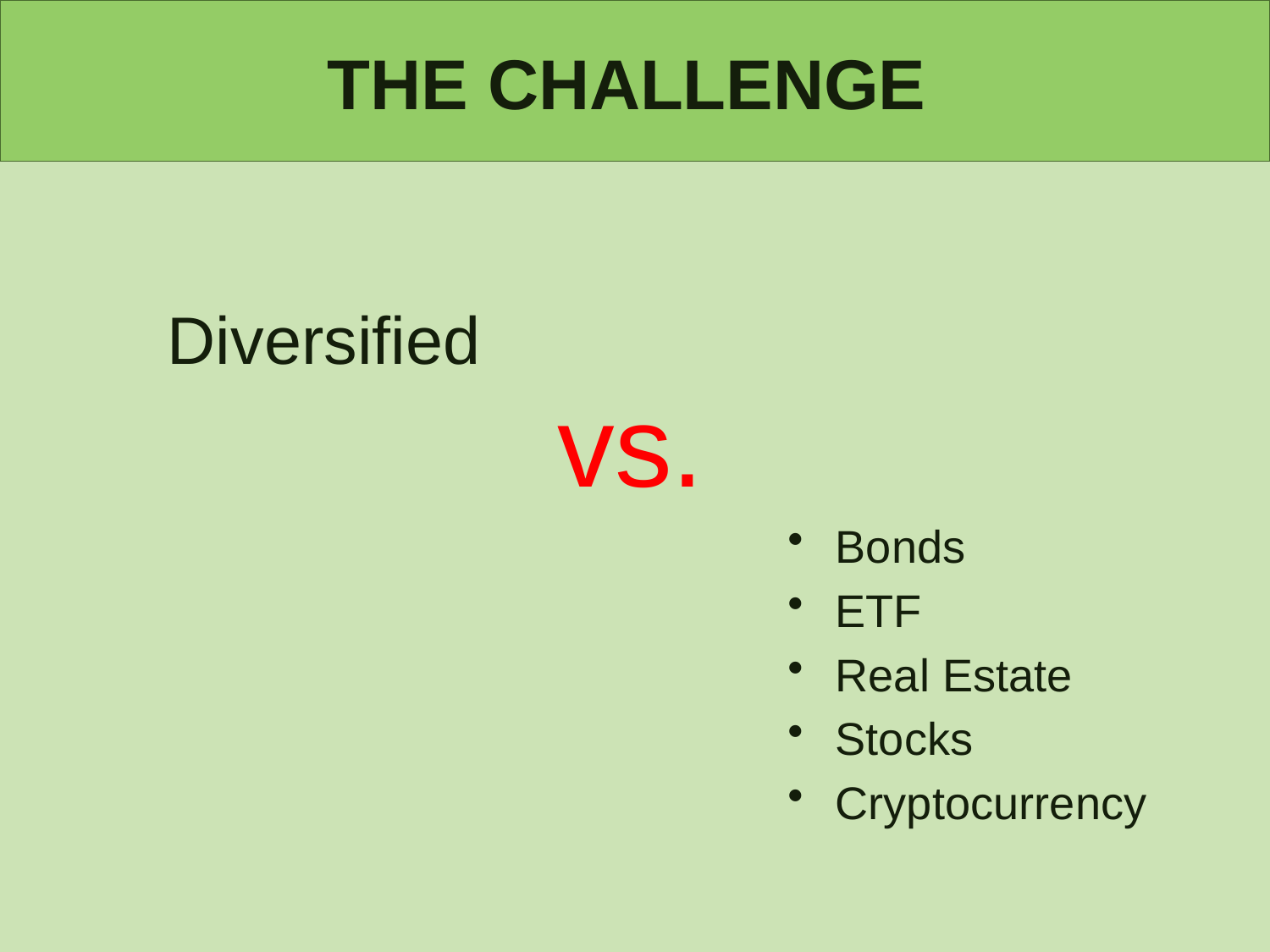

# THE CHALLENGE
Diversified
vs.
Bonds
ETF
Real Estate
Stocks
Cryptocurrency